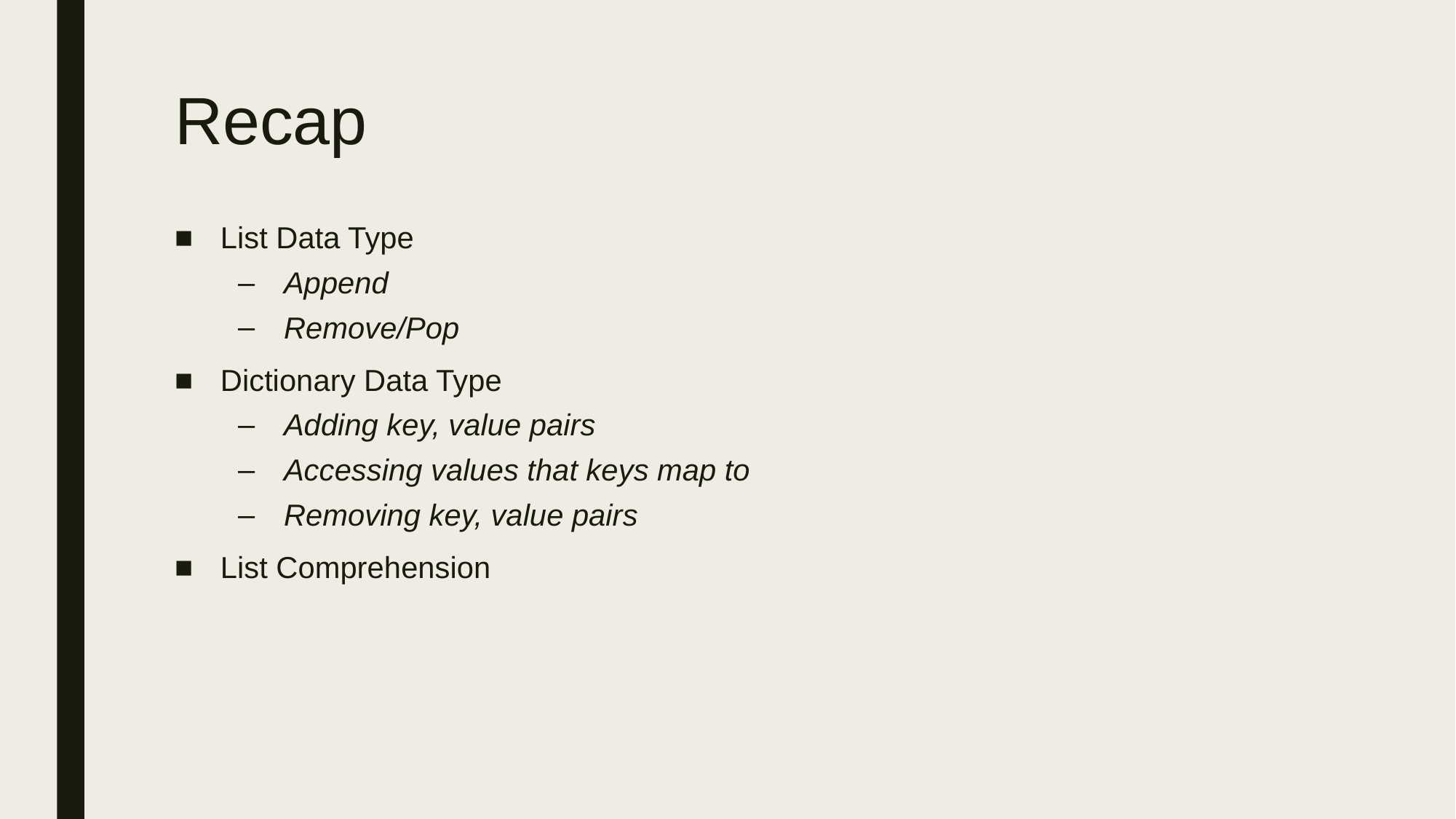

# Recap
List Data Type
Append
Remove/Pop
Dictionary Data Type
Adding key, value pairs
Accessing values that keys map to
Removing key, value pairs
List Comprehension